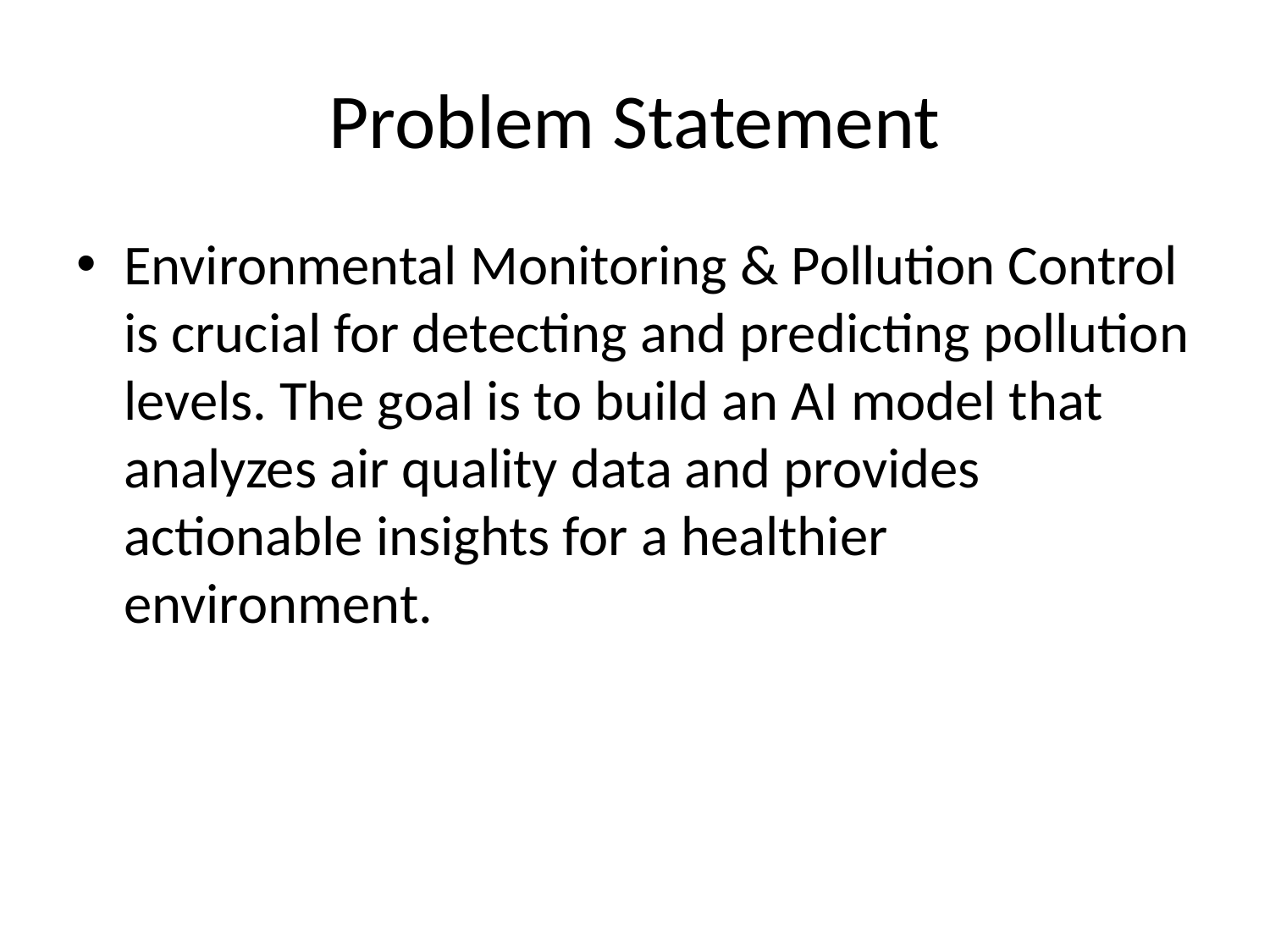

# Problem Statement
Environmental Monitoring & Pollution Control is crucial for detecting and predicting pollution levels. The goal is to build an AI model that analyzes air quality data and provides actionable insights for a healthier environment.